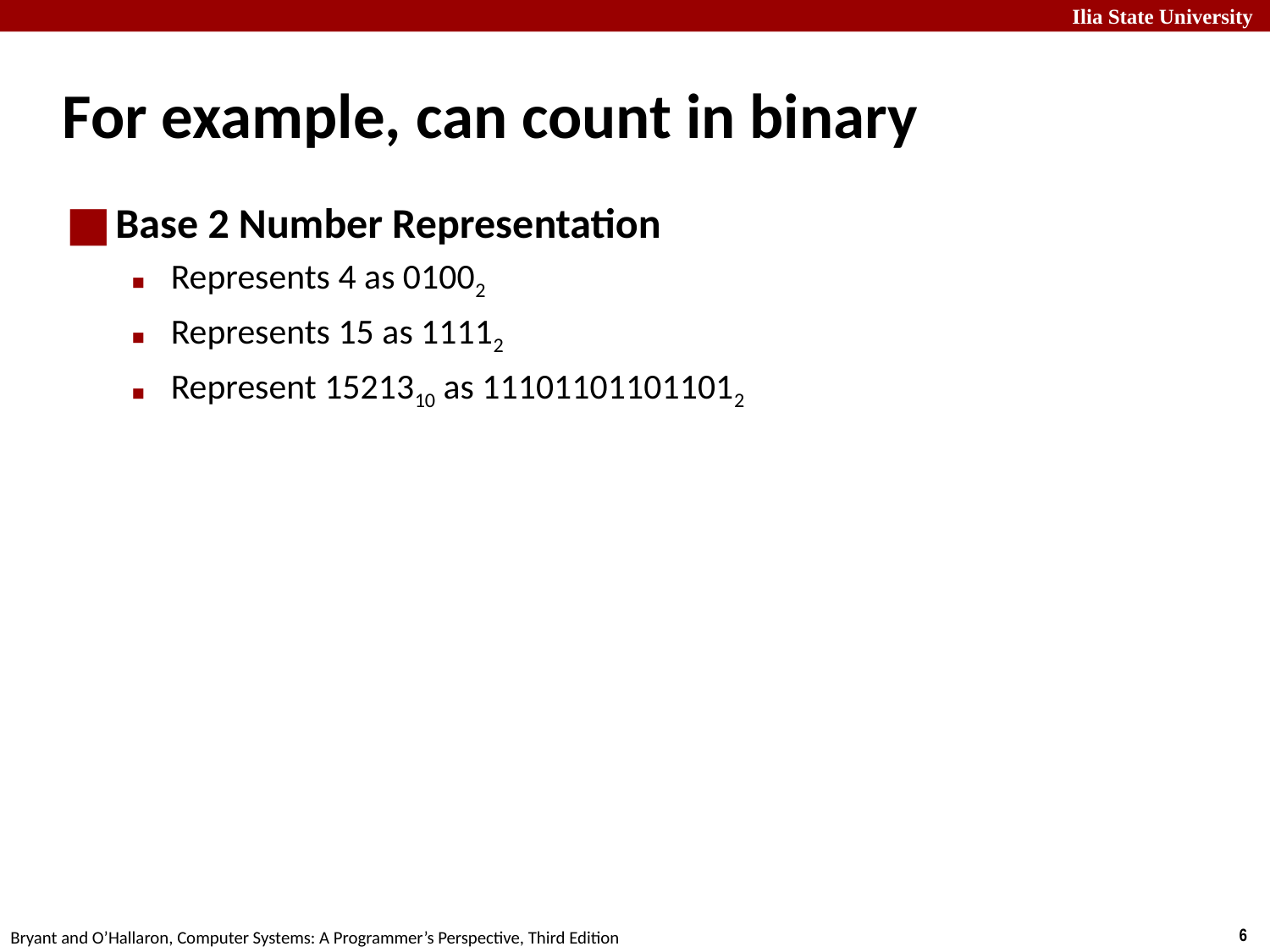

# For example, can count in binary
Base 2 Number Representation
Represents 4 as 01002
Represents 15 as 11112
Represent 1521310 as 111011011011012